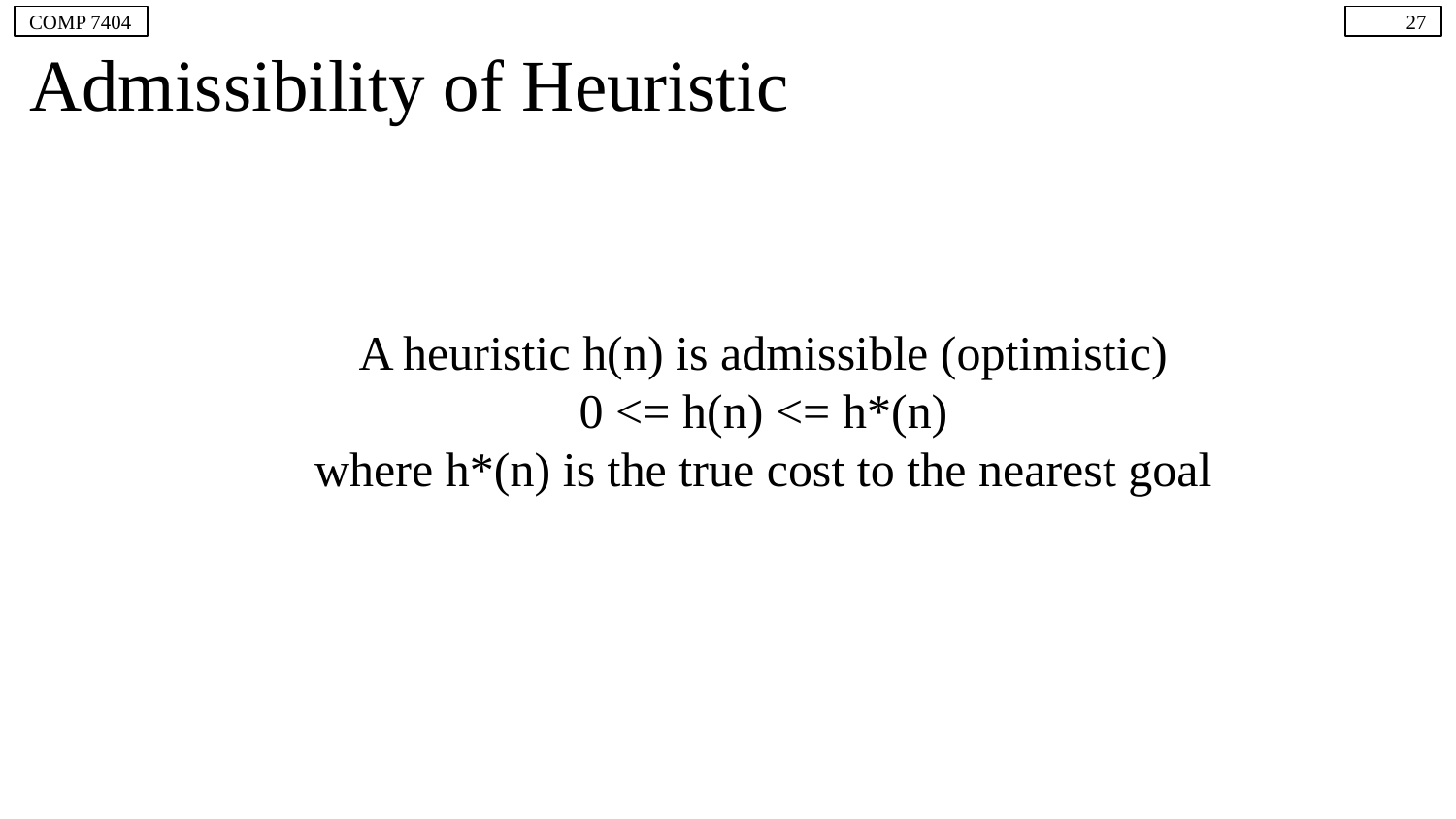

COMP 7404
27
# Admissibility of Heuristic
A heuristic h(n) is admissible (optimistic)
0 <= h(n) <= h*(n)
where h*(n) is the true cost to the nearest goal